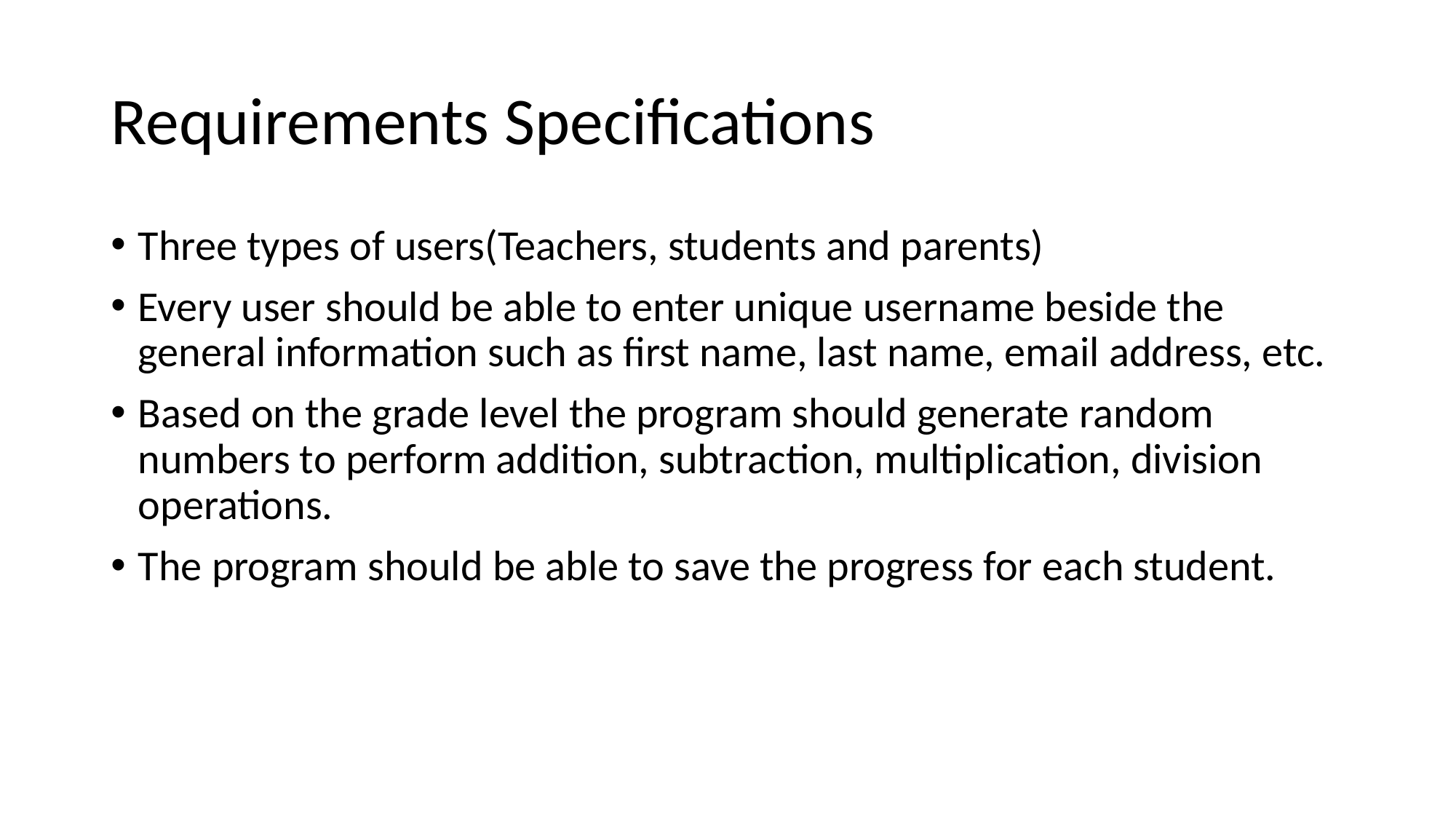

# Requirements Specifications
Three types of users(Teachers, students and parents)
Every user should be able to enter unique username beside the general information such as first name, last name, email address, etc.
Based on the grade level the program should generate random numbers to perform addition, subtraction, multiplication, division operations.
The program should be able to save the progress for each student.